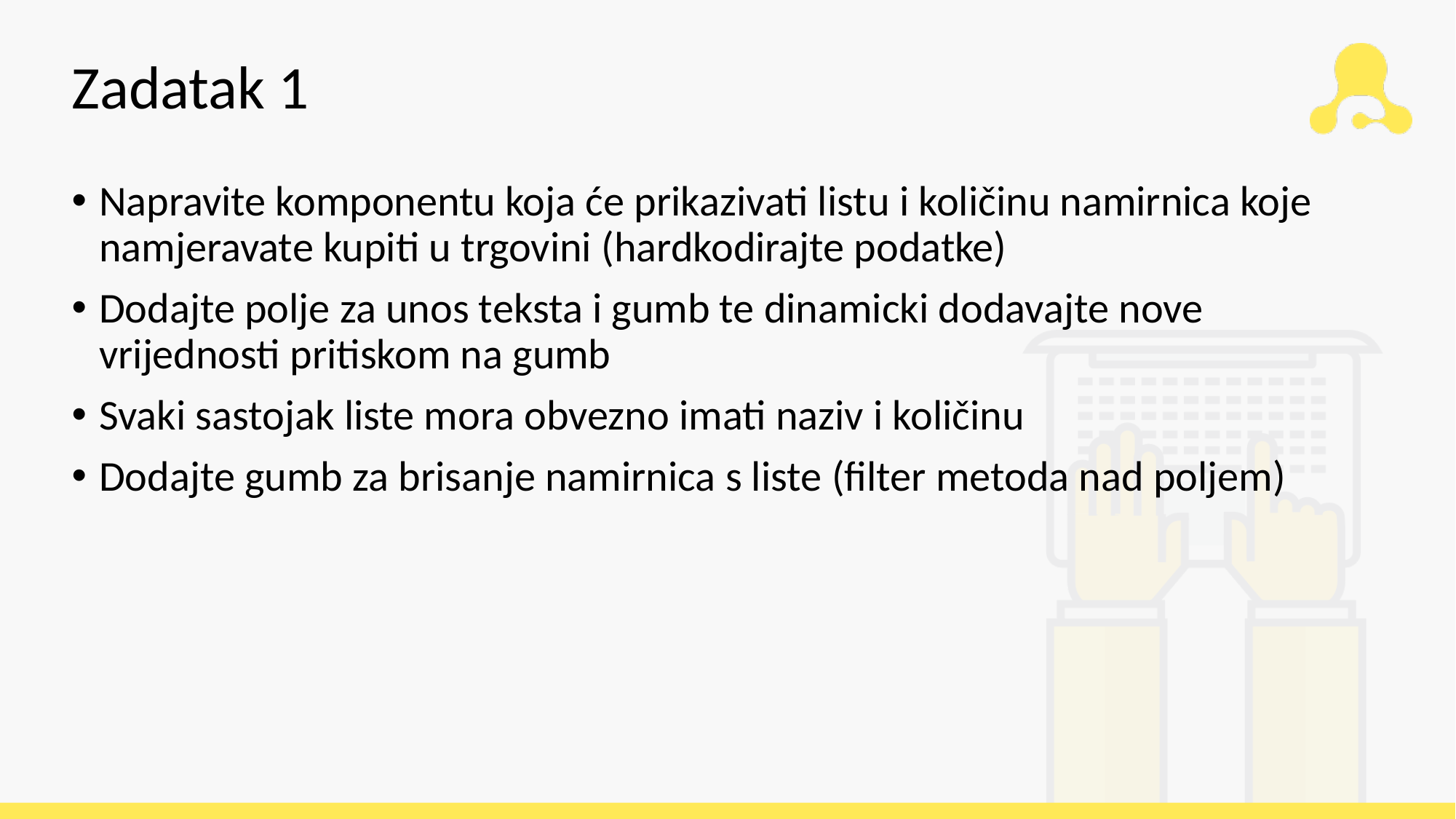

# Zadatak 1
Napravite komponentu koja će prikazivati listu i količinu namirnica koje namjeravate kupiti u trgovini (hardkodirajte podatke)
Dodajte polje za unos teksta i gumb te dinamicki dodavajte nove vrijednosti pritiskom na gumb
Svaki sastojak liste mora obvezno imati naziv i količinu
Dodajte gumb za brisanje namirnica s liste (filter metoda nad poljem)